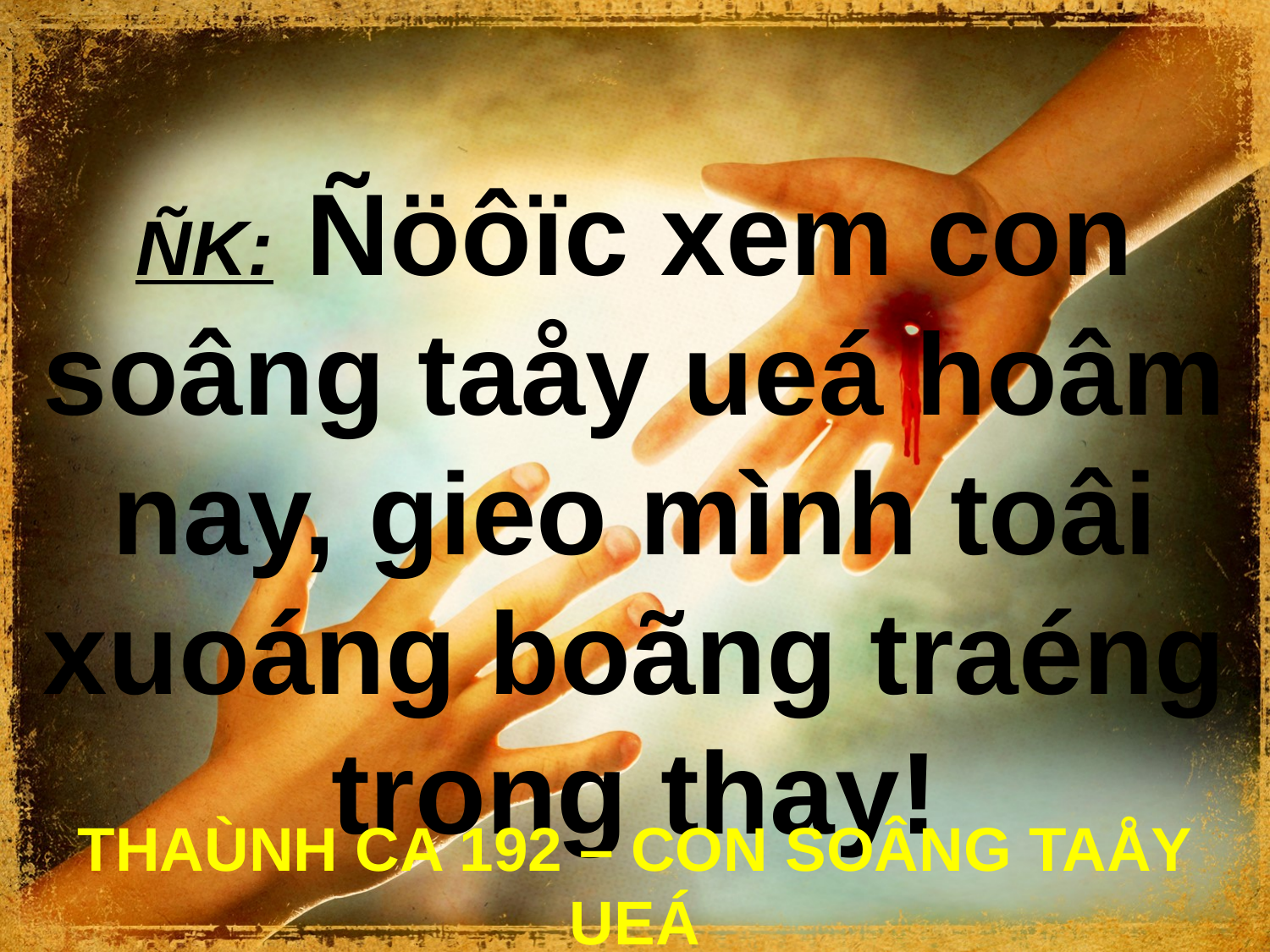

ÑK: Ñöôïc xem con soâng taåy ueá hoâm nay, gieo mình toâi xuoáng boãng traéng trong thay!
THAÙNH CA 192 – CON SOÂNG TAÅY UEÁ